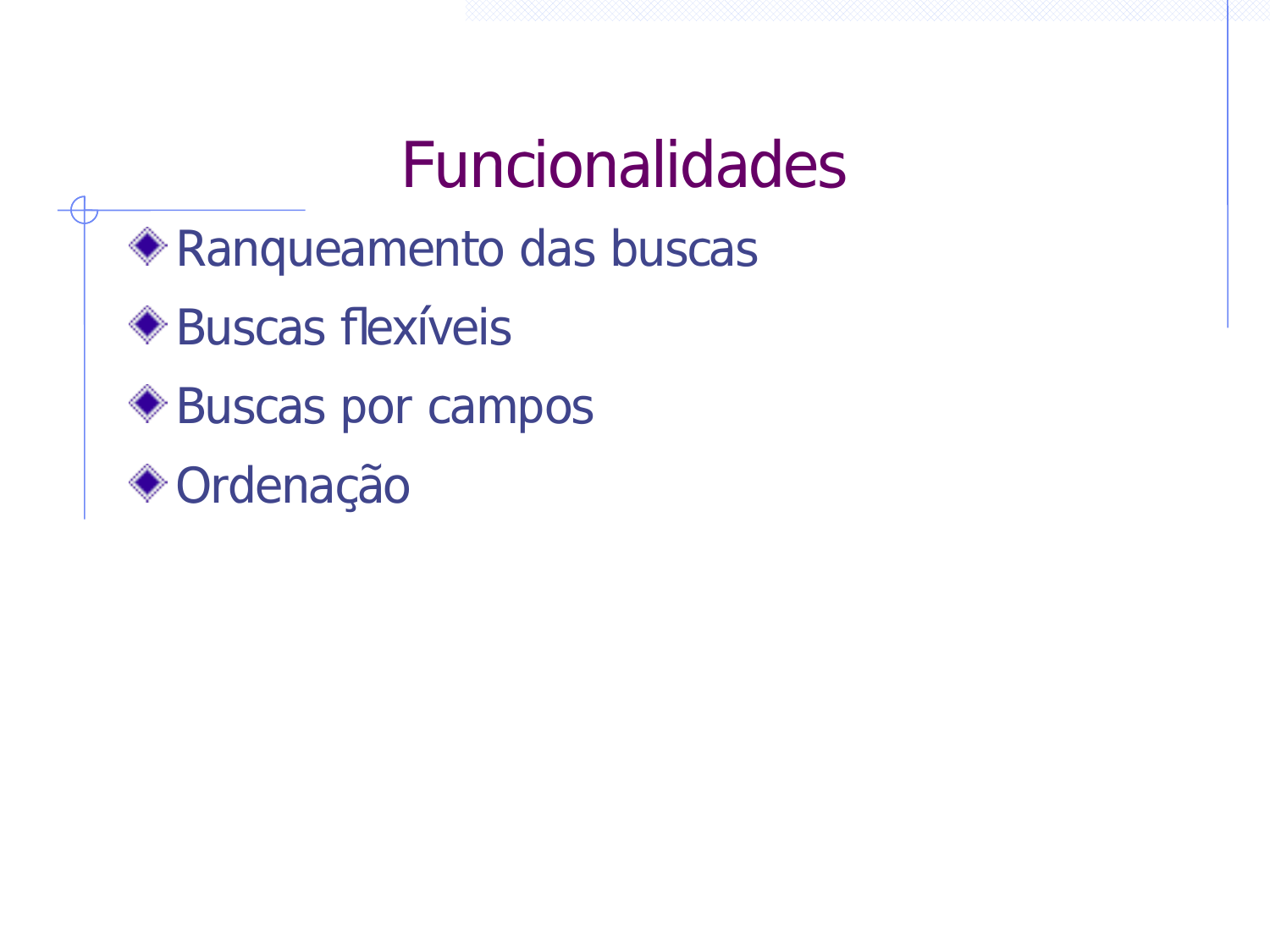

Funcionalidades
Ranqueamento das buscas
Buscas flexíveis
Buscas por campos
Ordenação